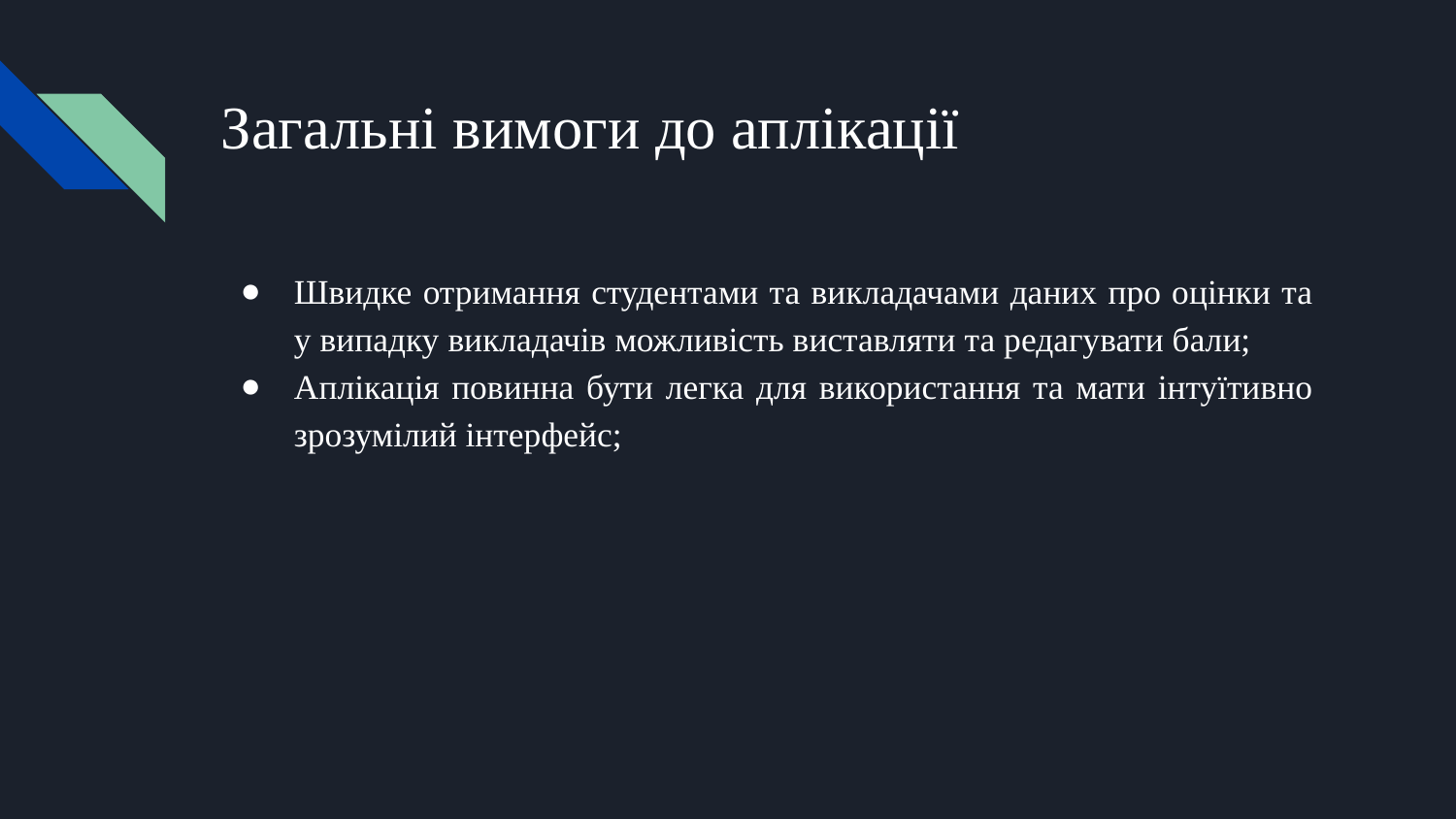

# Загальні вимоги до аплікації
Швидке отримання студентами та викладачами даних про оцінки та у випадку викладачів можливість виставляти та редагувати бали;
Аплікація повинна бути легка для використання та мати інтуїтивно зрозумілий інтерфейс;